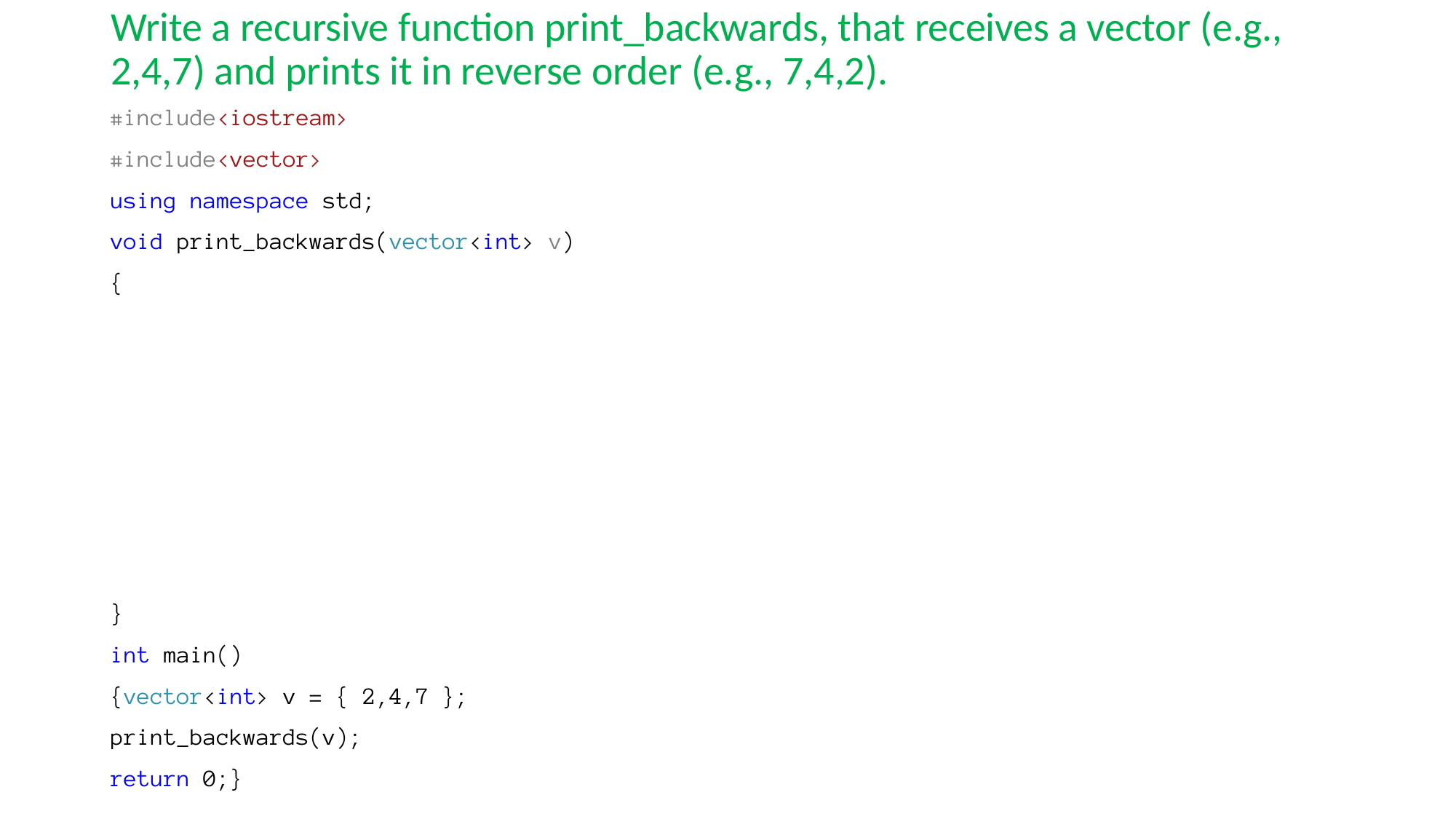

# Write a recursive function print_backwards, that receives a vector (e.g., 2,4,7) and prints it in reverse order (e.g., 7,4,2).
#include<iostream>
#include<vector>
using namespace std;
void print_backwards(vector<int> v)
{

}
int main()
{vector<int> v = { 2,4,7 };
print_backwards(v);
return 0;}